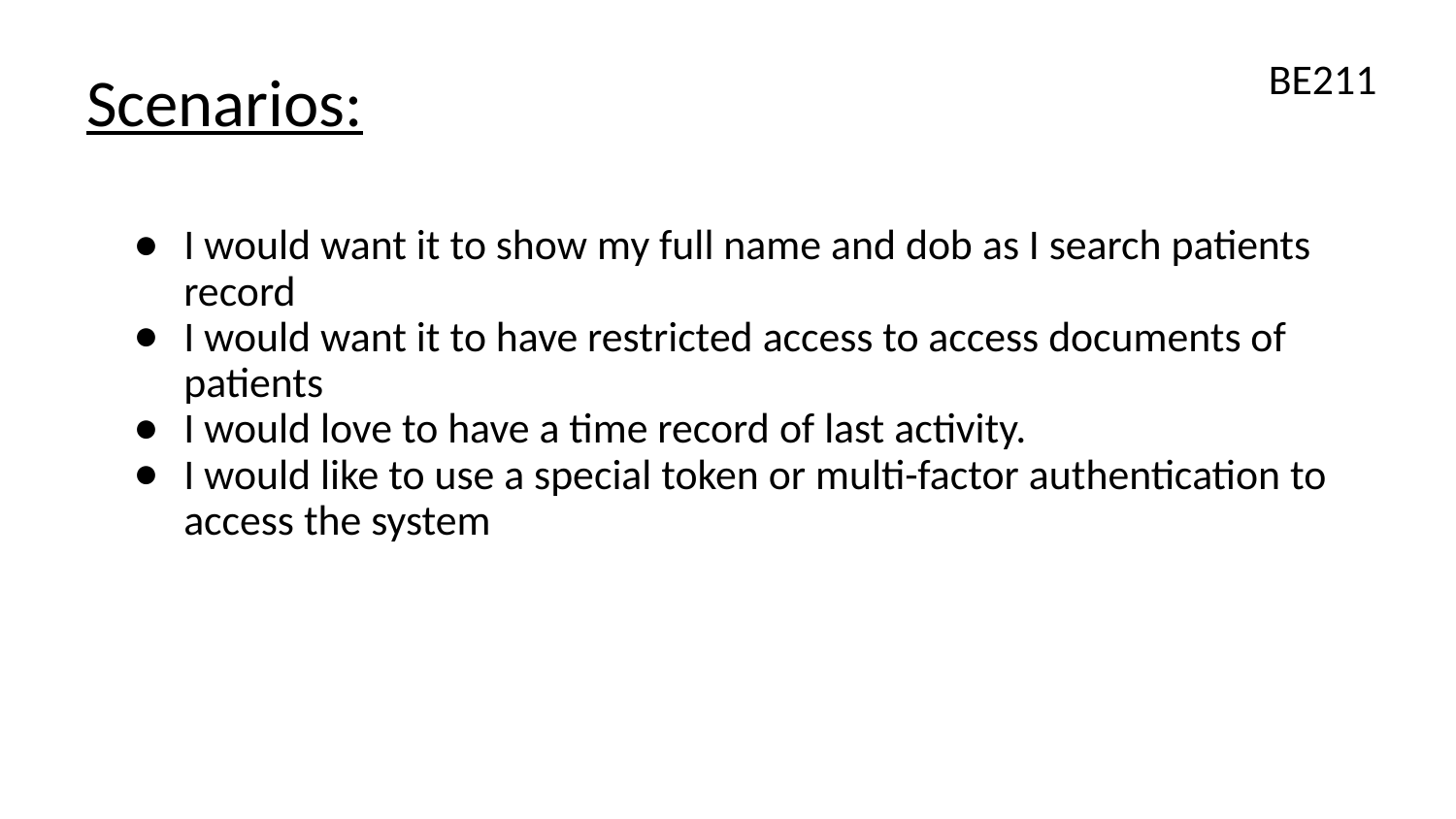

# Scenarios:
BE211
I would want it to show my full name and dob as I search patients record
I would want it to have restricted access to access documents of patients
I would love to have a time record of last activity.
I would like to use a special token or multi-factor authentication to access the system